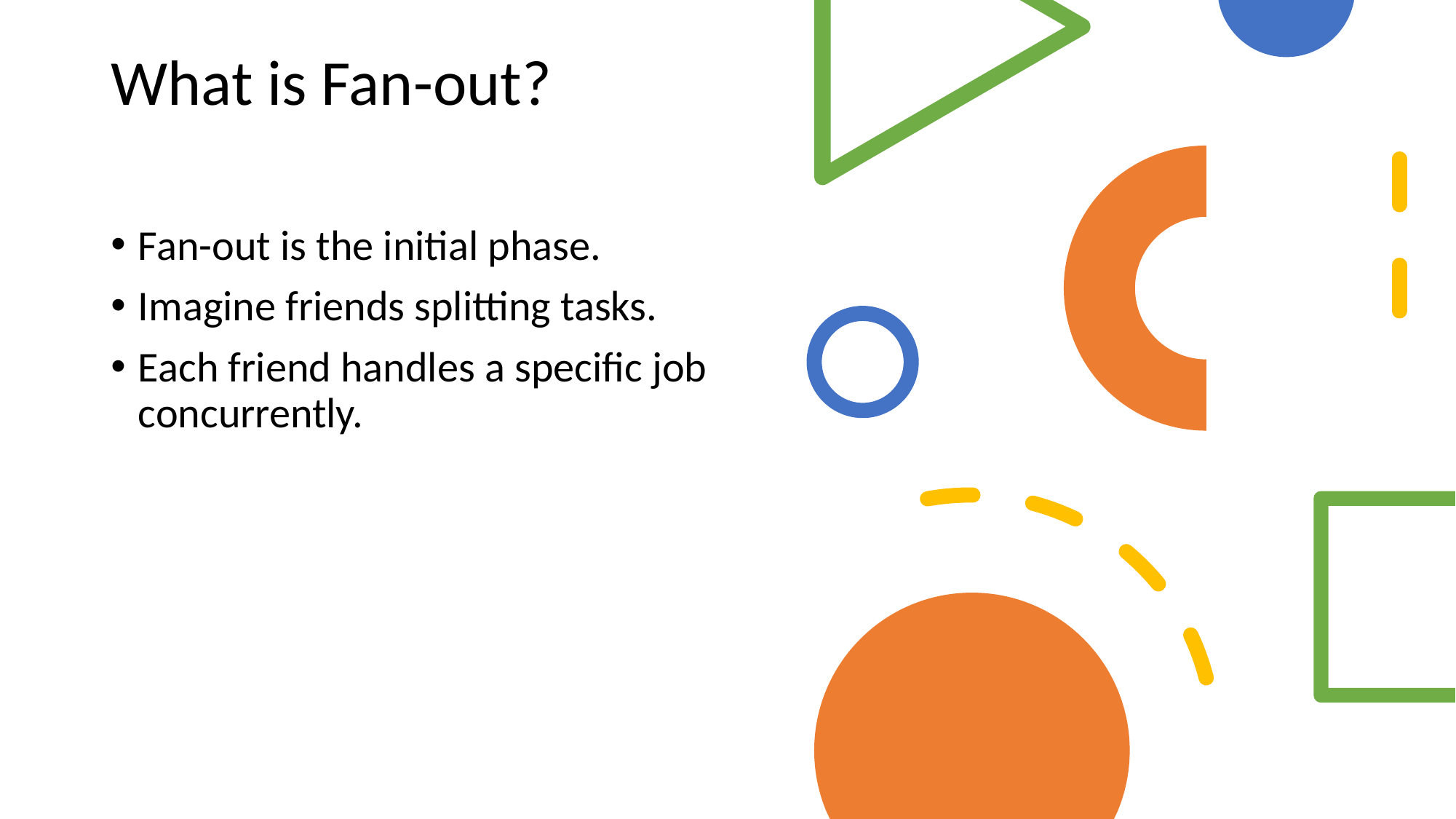

# What is Fan-out?

Fan-out is the initial phase.
Imagine friends splitting tasks.
Each friend handles a specific job concurrently.